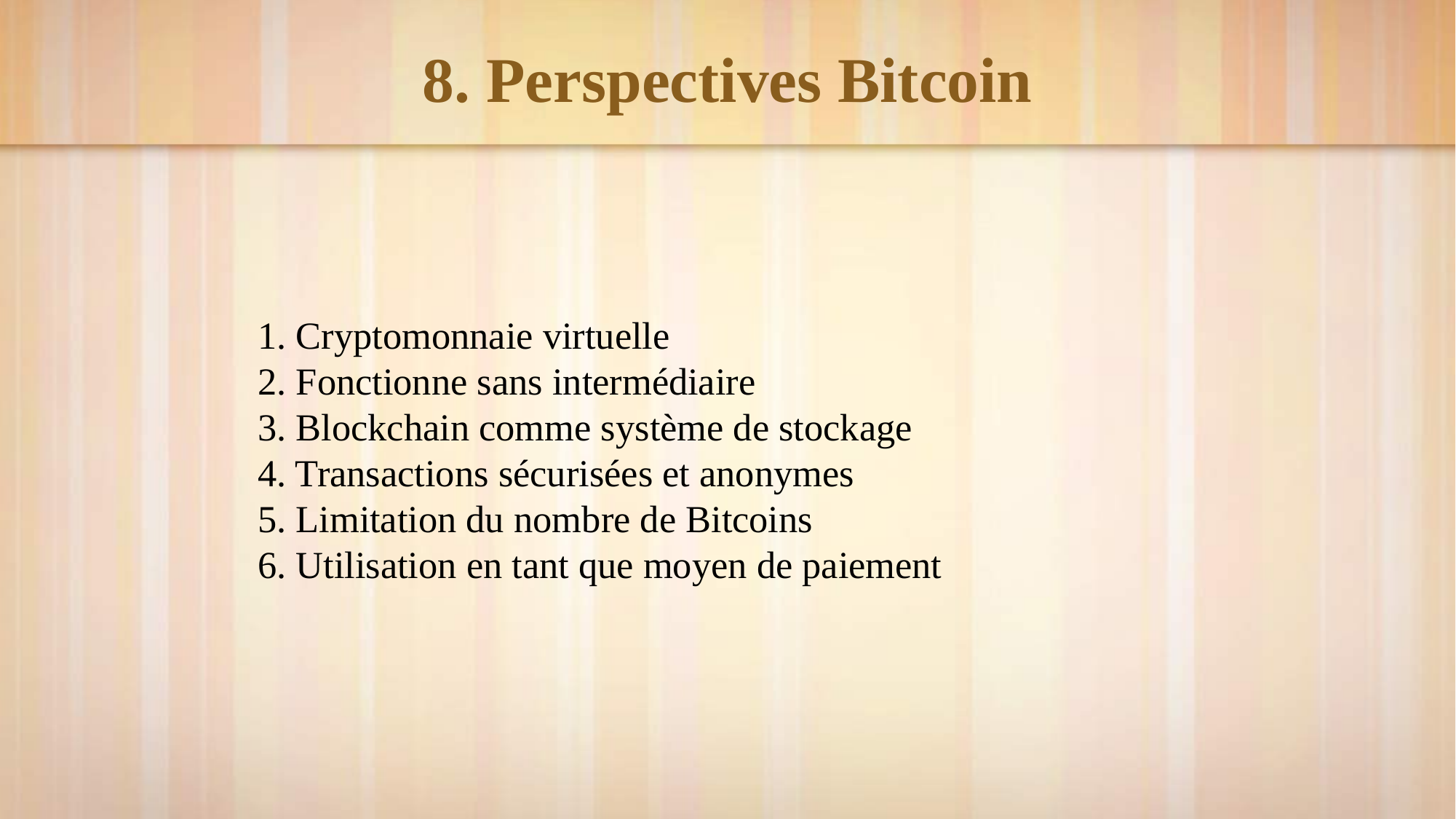

# 8. Perspectives Bitcoin

1. Cryptomonnaie virtuelle
2. Fonctionne sans intermédiaire
3. Blockchain comme système de stockage
4. Transactions sécurisées et anonymes
5. Limitation du nombre de Bitcoins
6. Utilisation en tant que moyen de paiement